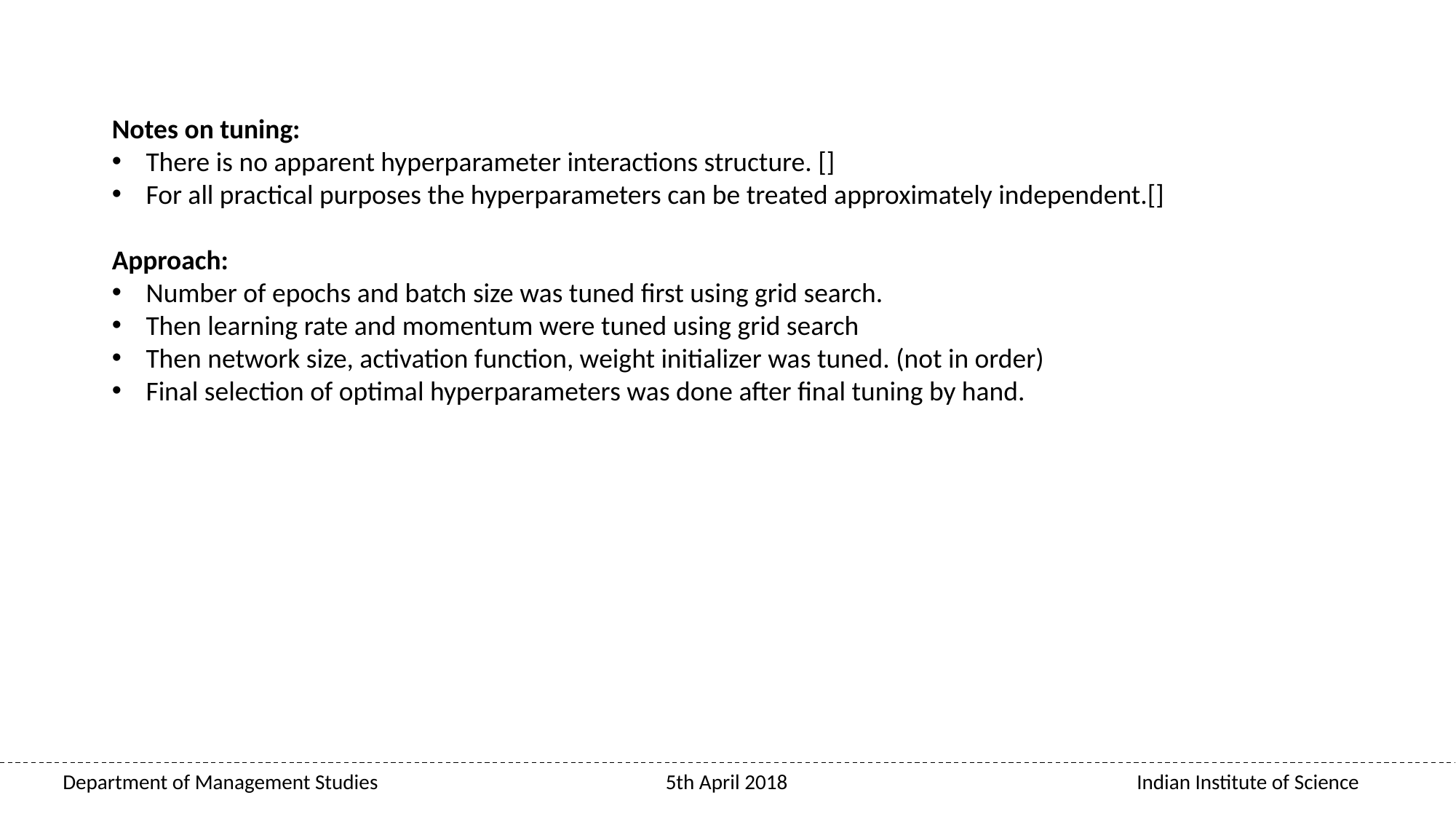

#
Notes on tuning:
There is no apparent hyperparameter interactions structure. []
For all practical purposes the hyperparameters can be treated approximately independent.[]

Approach:
Number of epochs and batch size was tuned first using grid search.
Then learning rate and momentum were tuned using grid search
Then network size, activation function, weight initializer was tuned. (not in order)
Final selection of optimal hyperparameters was done after final tuning by hand.

           Department of Management Studies 			5th April 2018                                                                          Indian Institute of Science